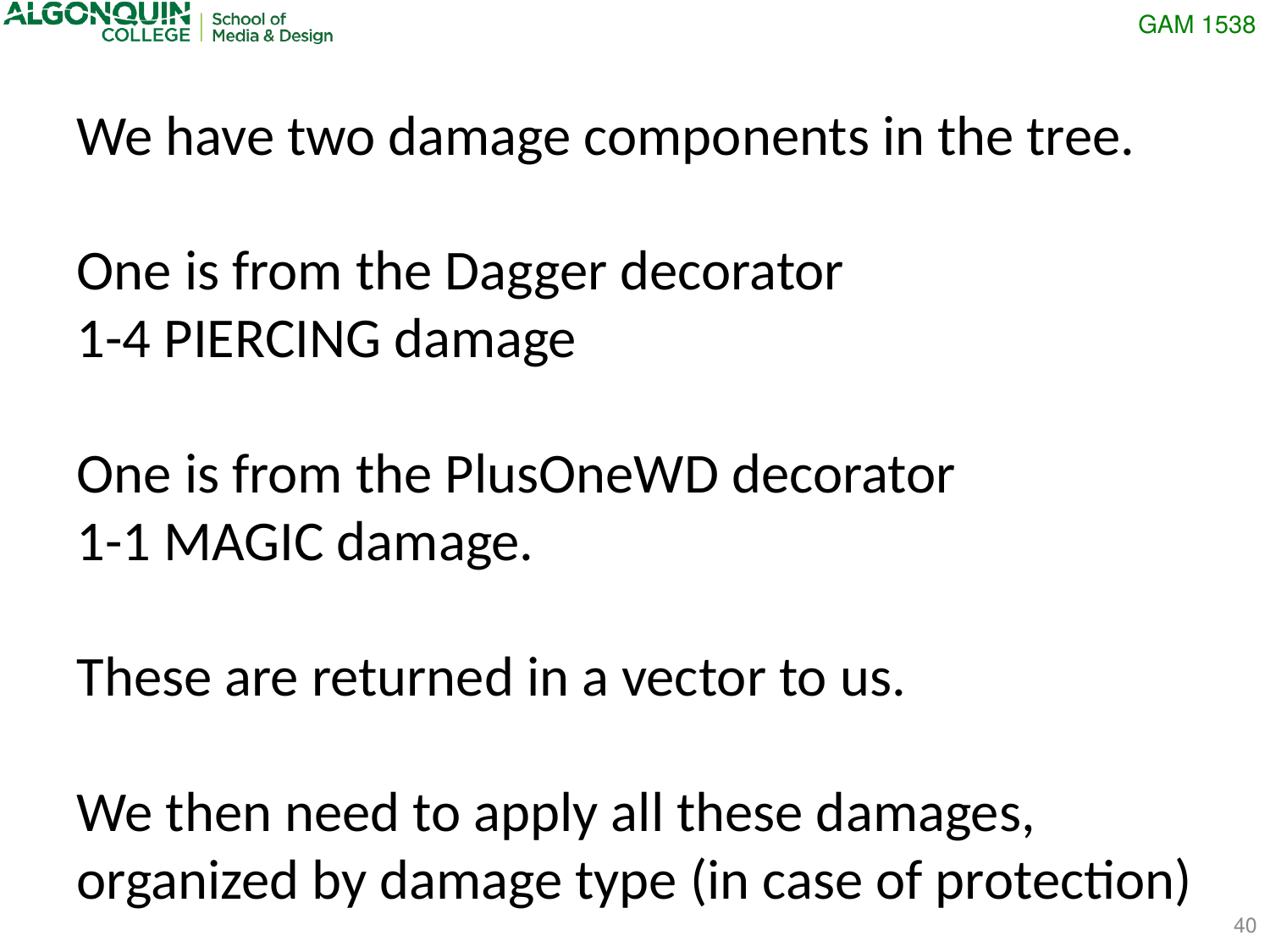

We have two damage components in the tree.

One is from the Dagger decorator
1-4 PIERCING damage

One is from the PlusOneWD decorator
1-1 MAGIC damage.

These are returned in a vector to us.

We then need to apply all these damages, organized by damage type (in case of protection)
40